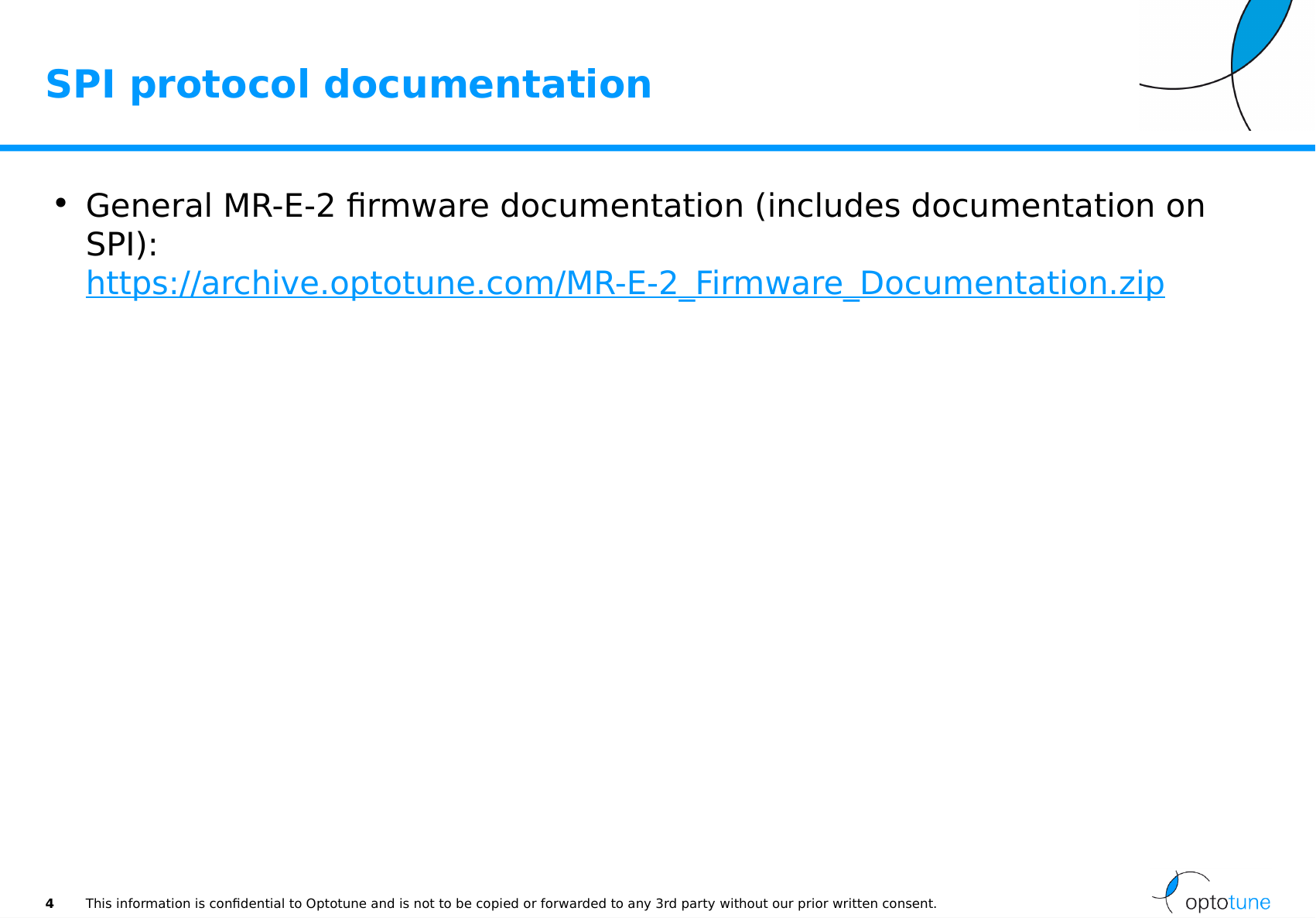

# SPI protocol documentation
General MR-E-2 firmware documentation (includes documentation on SPI):
https://archive.optotune.com/MR-E-2_Firmware_Documentation.zip

4